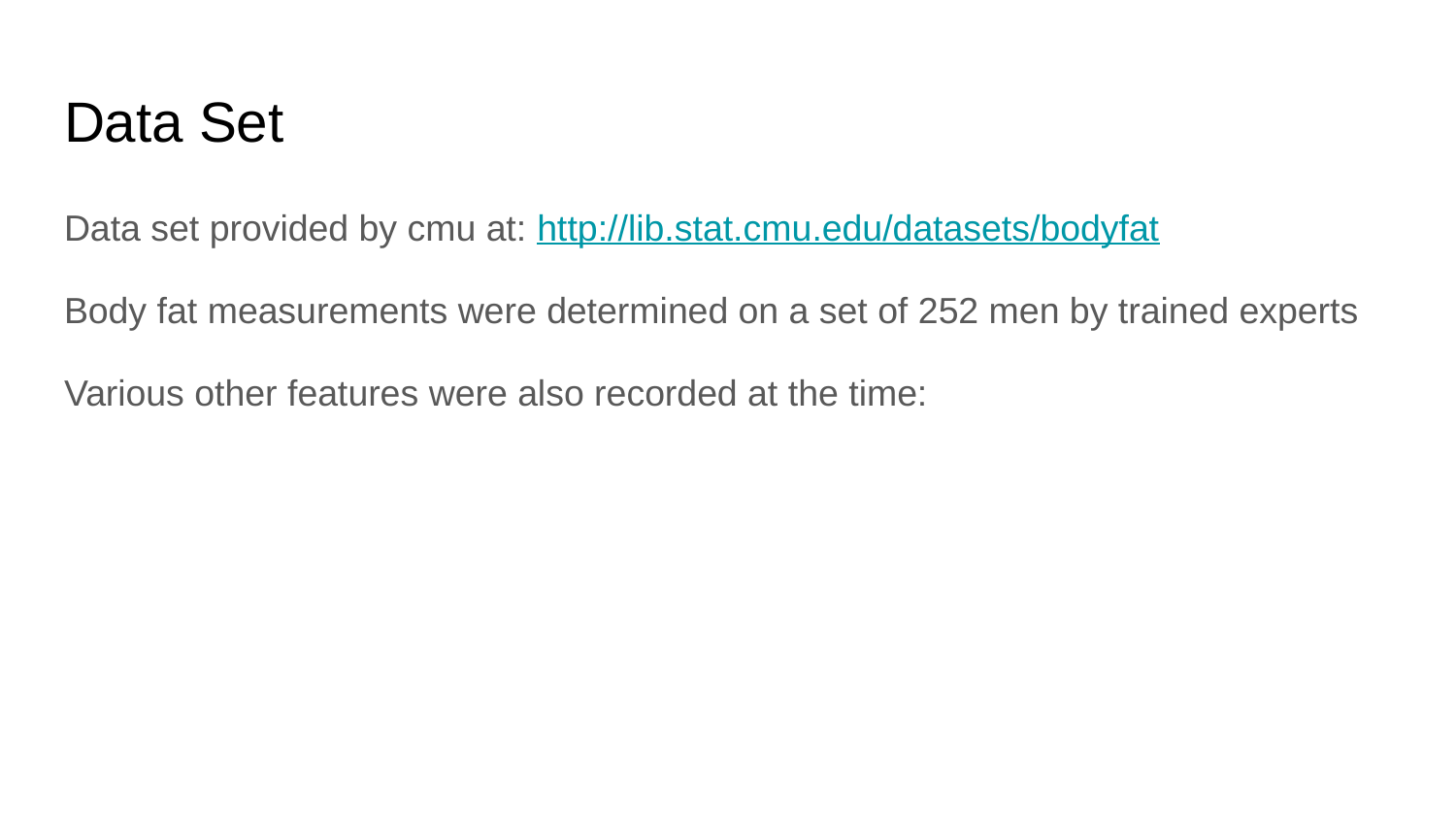

# Data Set
Data set provided by cmu at: http://lib.stat.cmu.edu/datasets/bodyfat
Body fat measurements were determined on a set of 252 men by trained experts
Various other features were also recorded at the time: